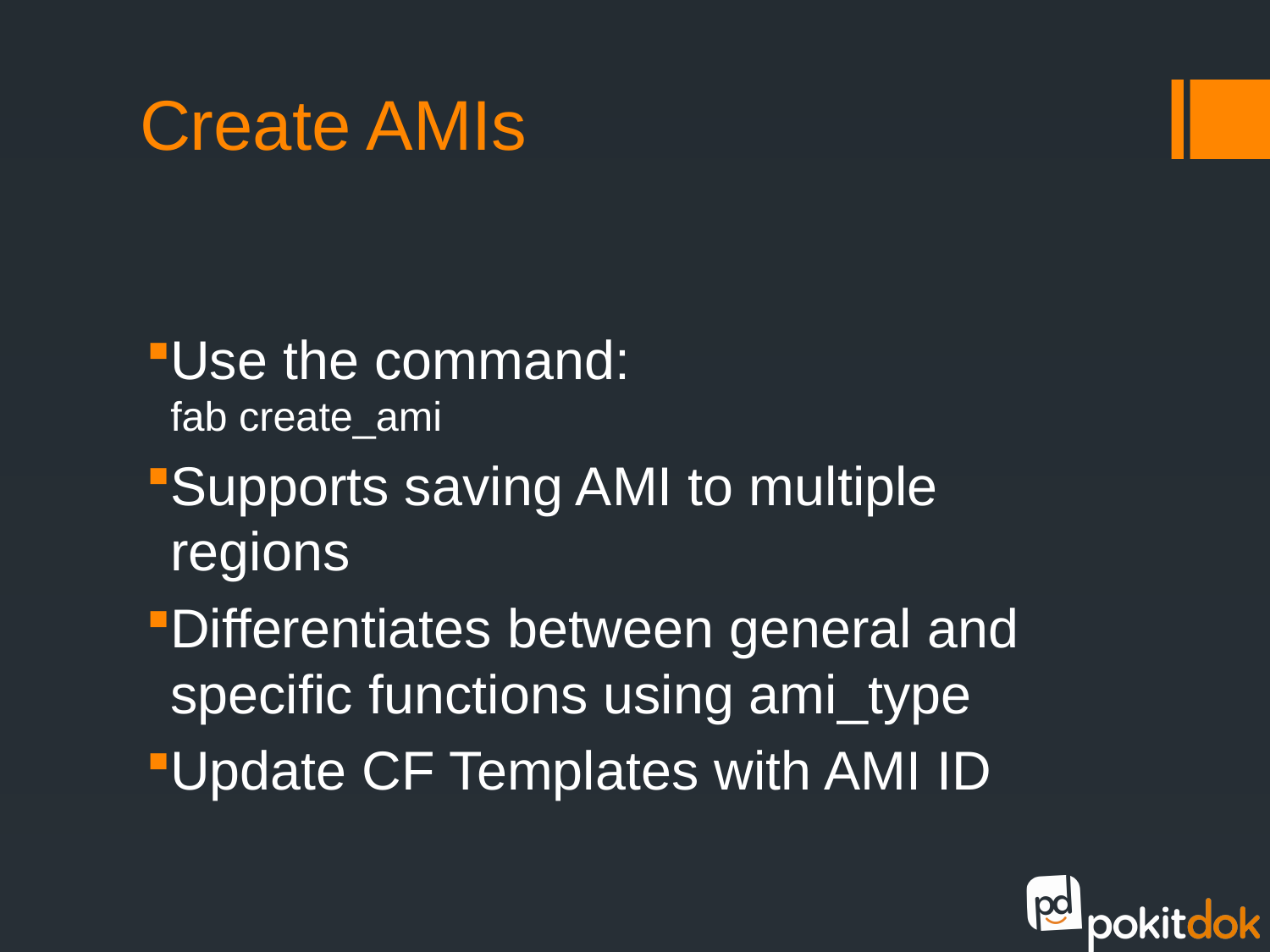

# Create AMIs
Use the command:
fab create_ami
Supports saving AMI to multiple regions
Differentiates between general and specific functions using ami_type
Update CF Templates with AMI ID